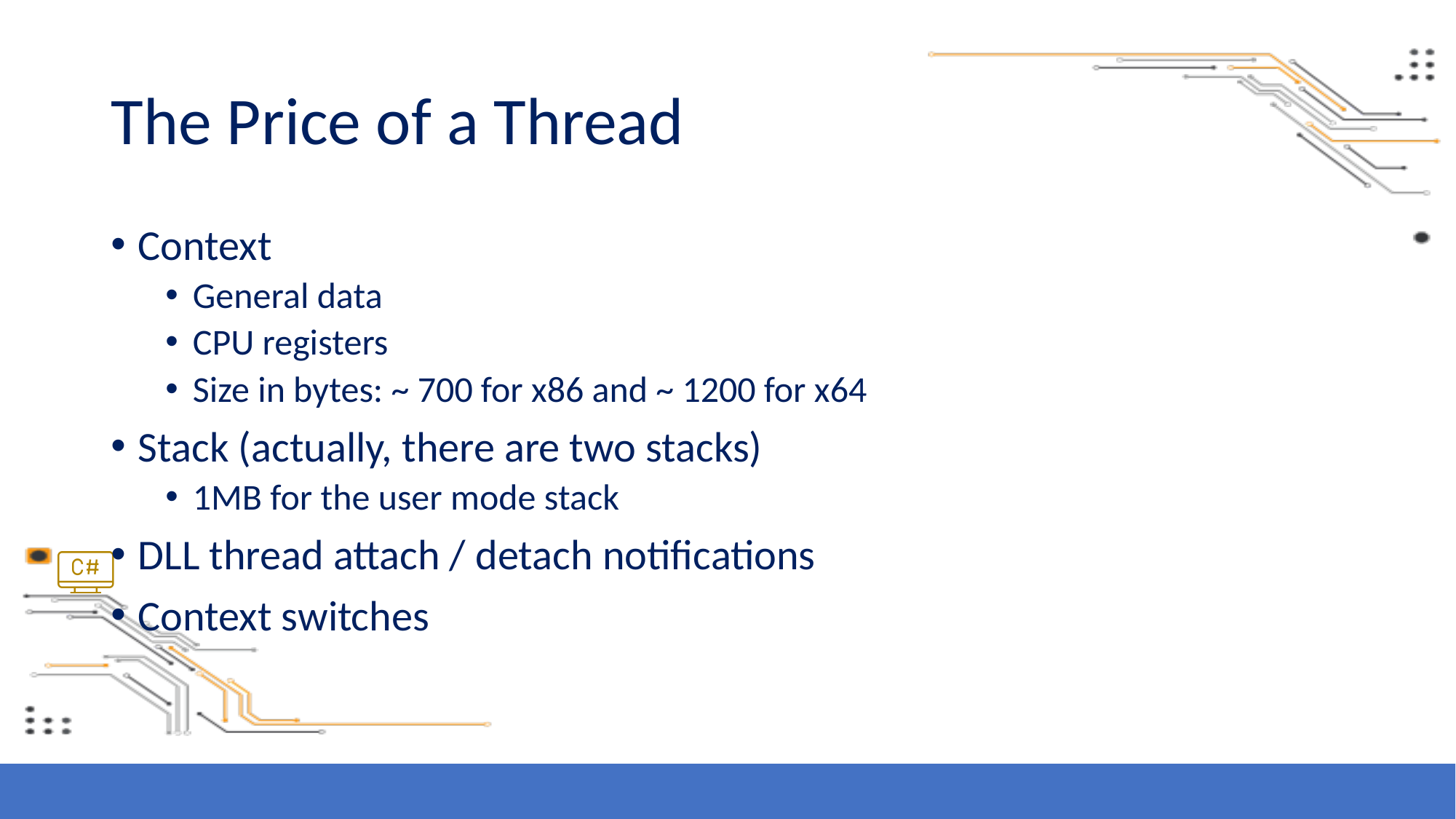

# The Price of a Thread
Context
General data
CPU registers
Size in bytes: ~ 700 for x86 and ~ 1200 for x64
Stack (actually, there are two stacks)
1MB for the user mode stack
DLL thread attach / detach notifications
Context switches